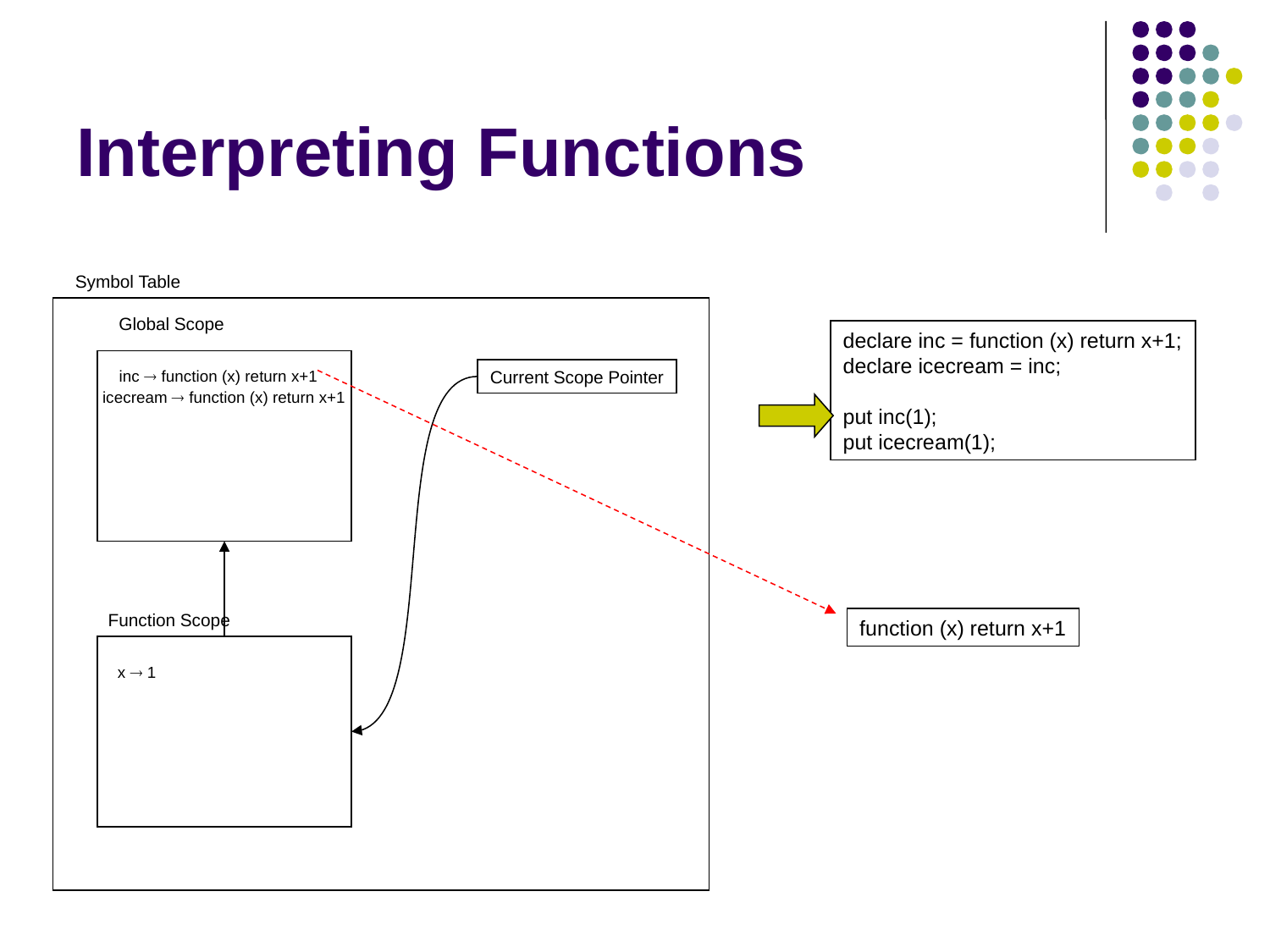

# Interpreting Functions
Symbol Table

Global Scope
declare inc = function (x) return x+1;
declare icecream = inc;

put inc(1);
put icecream(1);

Current Scope Pointer
inc → function (x) return x+1

icecream → function (x) return x+1

Function Scope
function (x) return x+1

x → 1